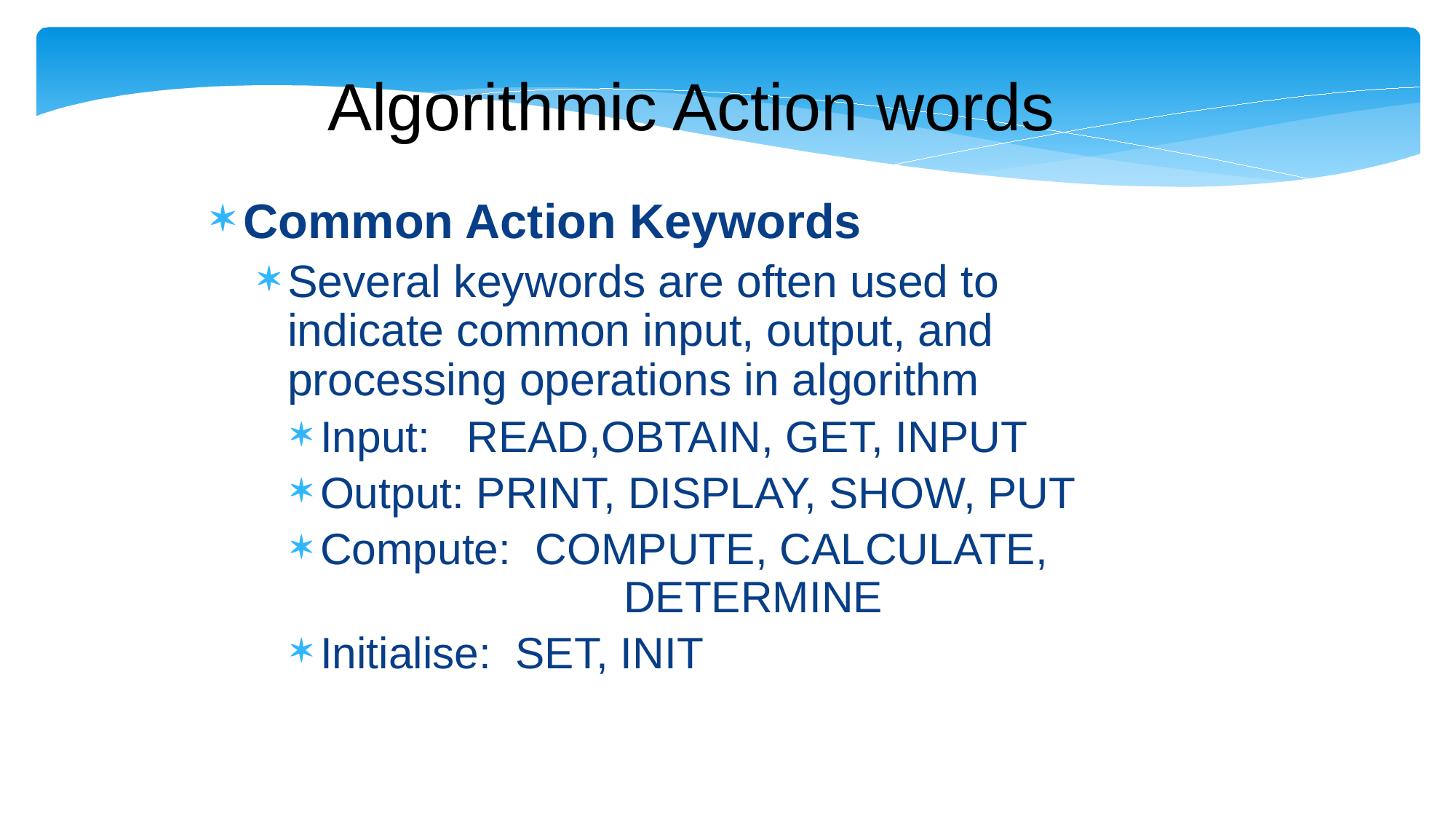

Algorithmic Action words
Common Action Keywords
Several keywords are often used to indicate common input, output, and processing operations in algorithm
Input:   READ,OBTAIN, GET, INPUT
Output: PRINT, DISPLAY, SHOW, PUT
Compute:  COMPUTE, CALCULATE, 			       DETERMINE
Initialise:  SET, INIT